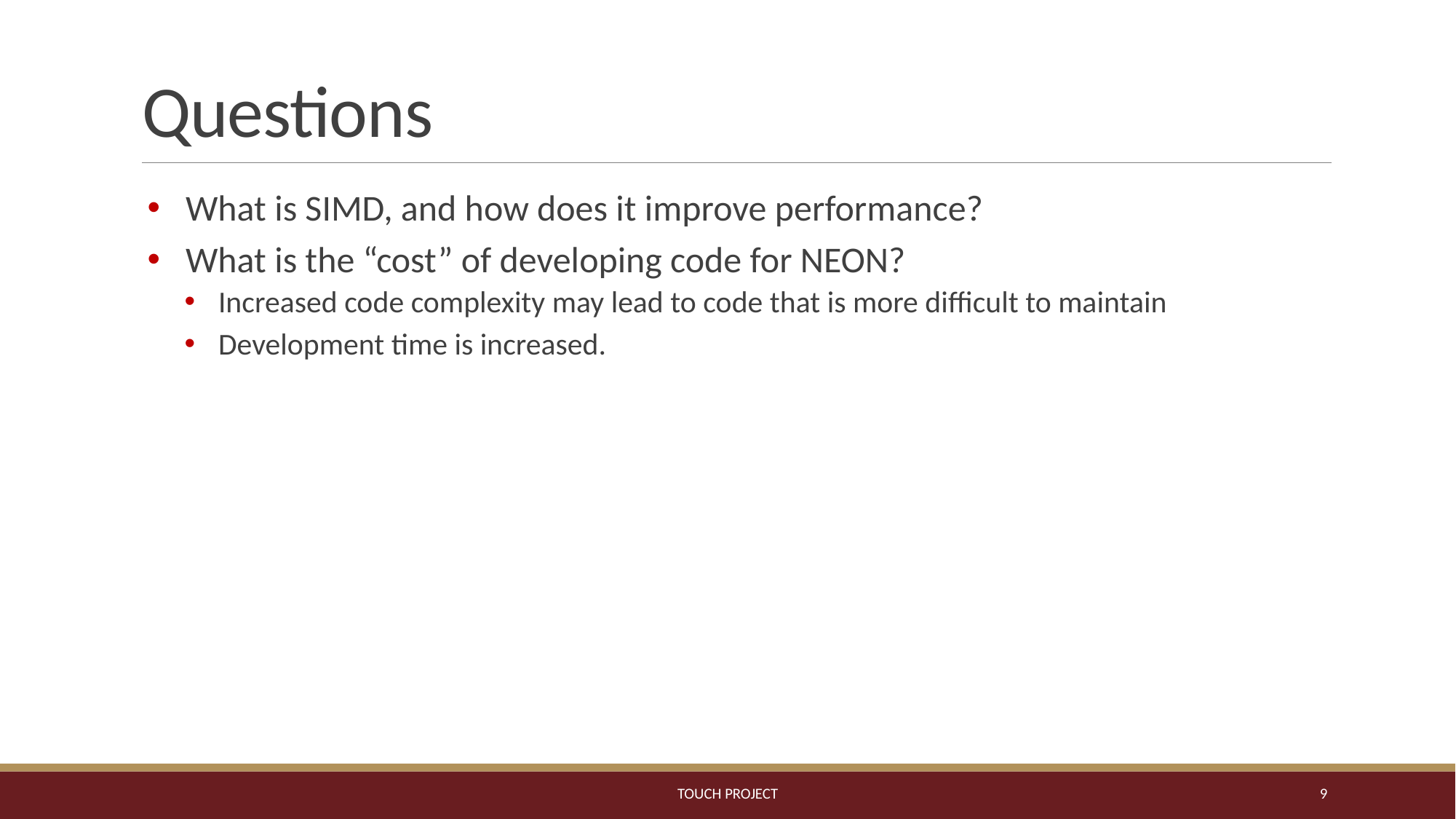

# Questions
What is SIMD, and how does it improve performance?
What is the “cost” of developing code for NEON?
Increased code complexity may lead to code that is more difficult to maintain
Development time is increased.
ToUCH Project
9